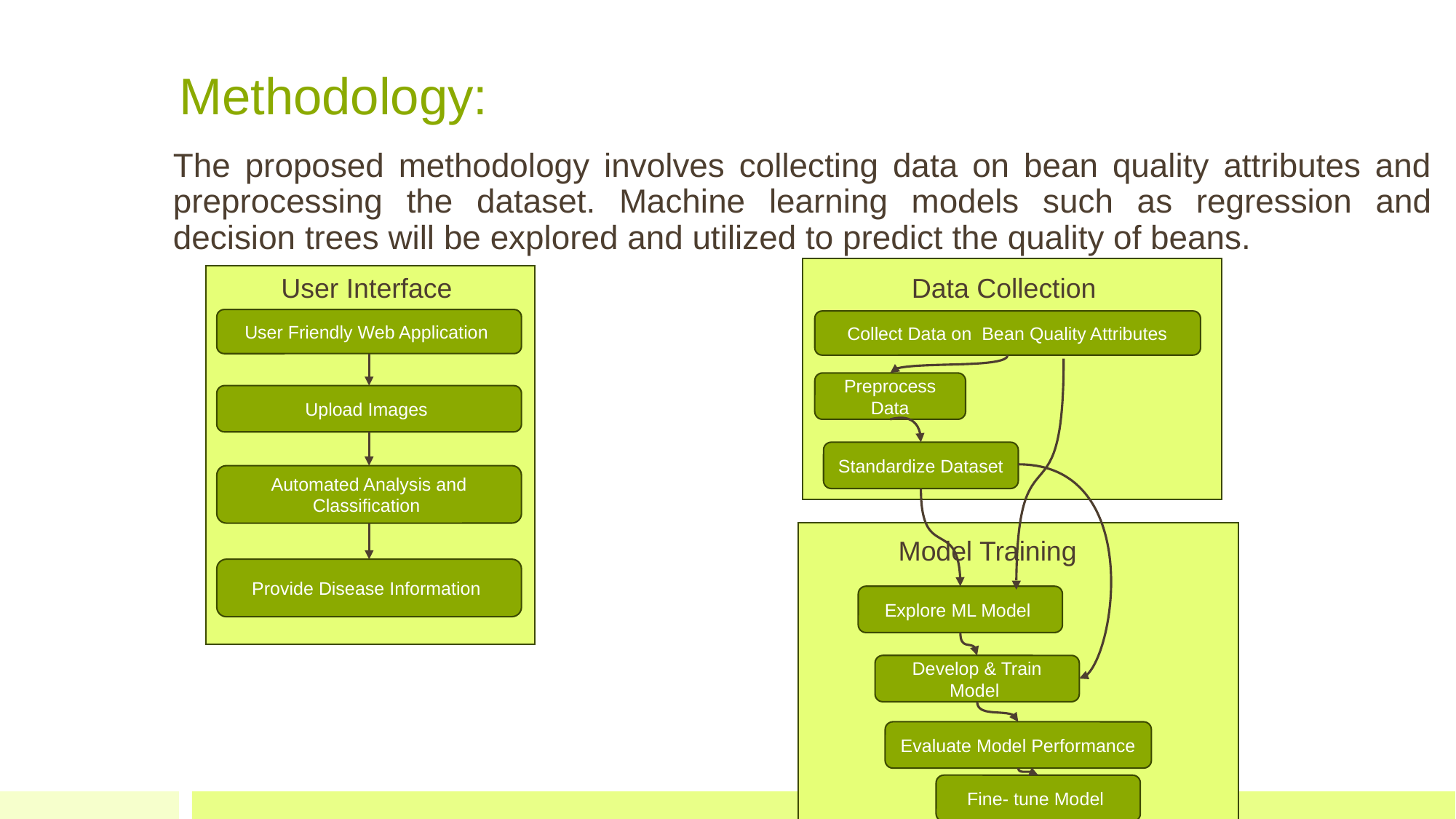

# Methodology:
The proposed methodology involves collecting data on bean quality attributes and preprocessing the dataset. Machine learning models such as regression and decision trees will be explored and utilized to predict the quality of beans.

User Interface
Data Collection
User Friendly Web Application
Collect Data on  Bean Quality Attributes
Preprocess Data
Upload Images
Standardize Dataset
Automated Analysis and Classification

Model Training
Provide Disease Information
Explore ML Model
Develop & Train Model
Evaluate Model Performance
Fine- tune Model